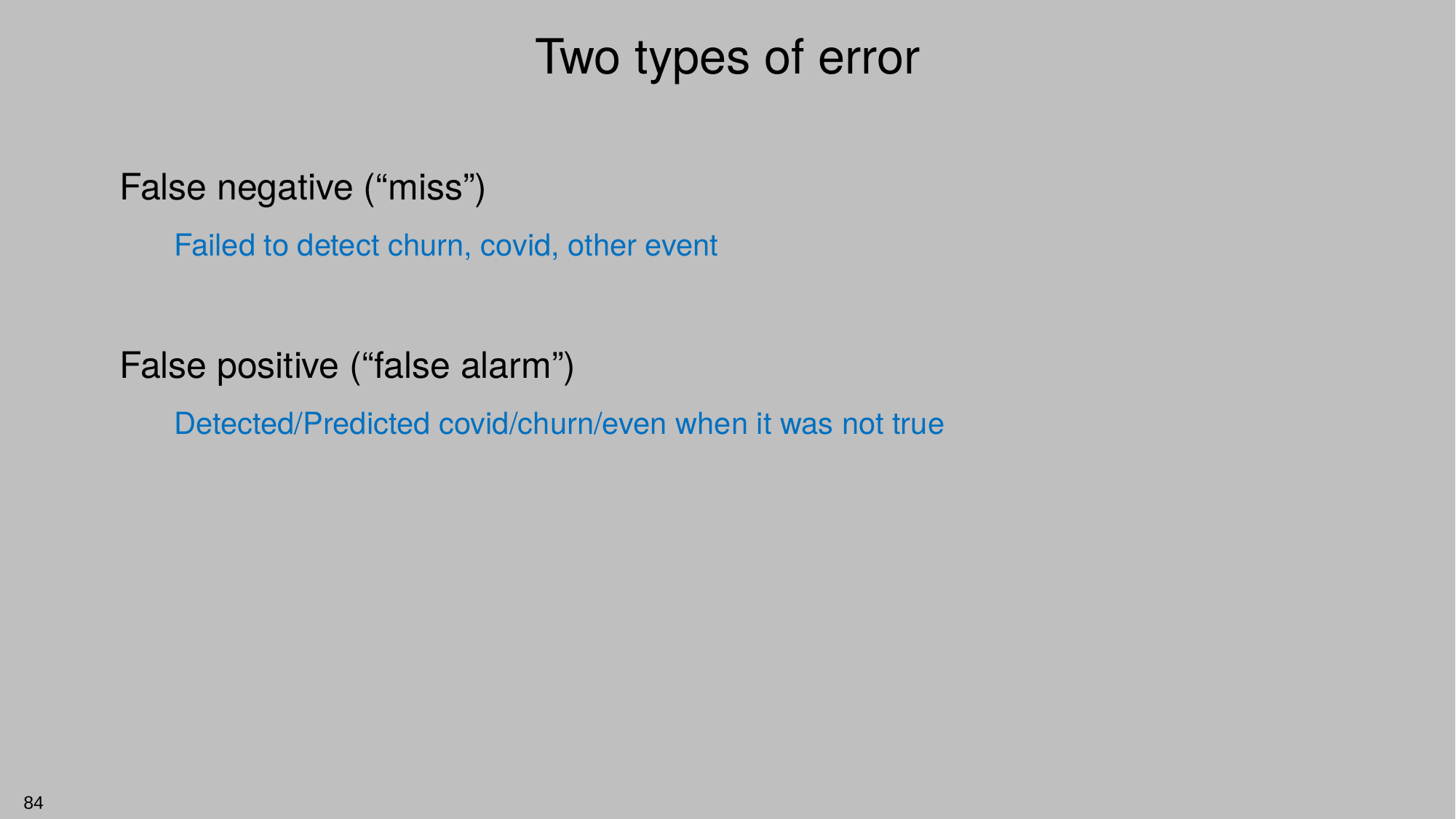

# Two types of error
False negative (“miss”)
Failed to detect churn, covid, other event

False positive (“false alarm”)
Detected/Predicted covid/churn/even when it was not true